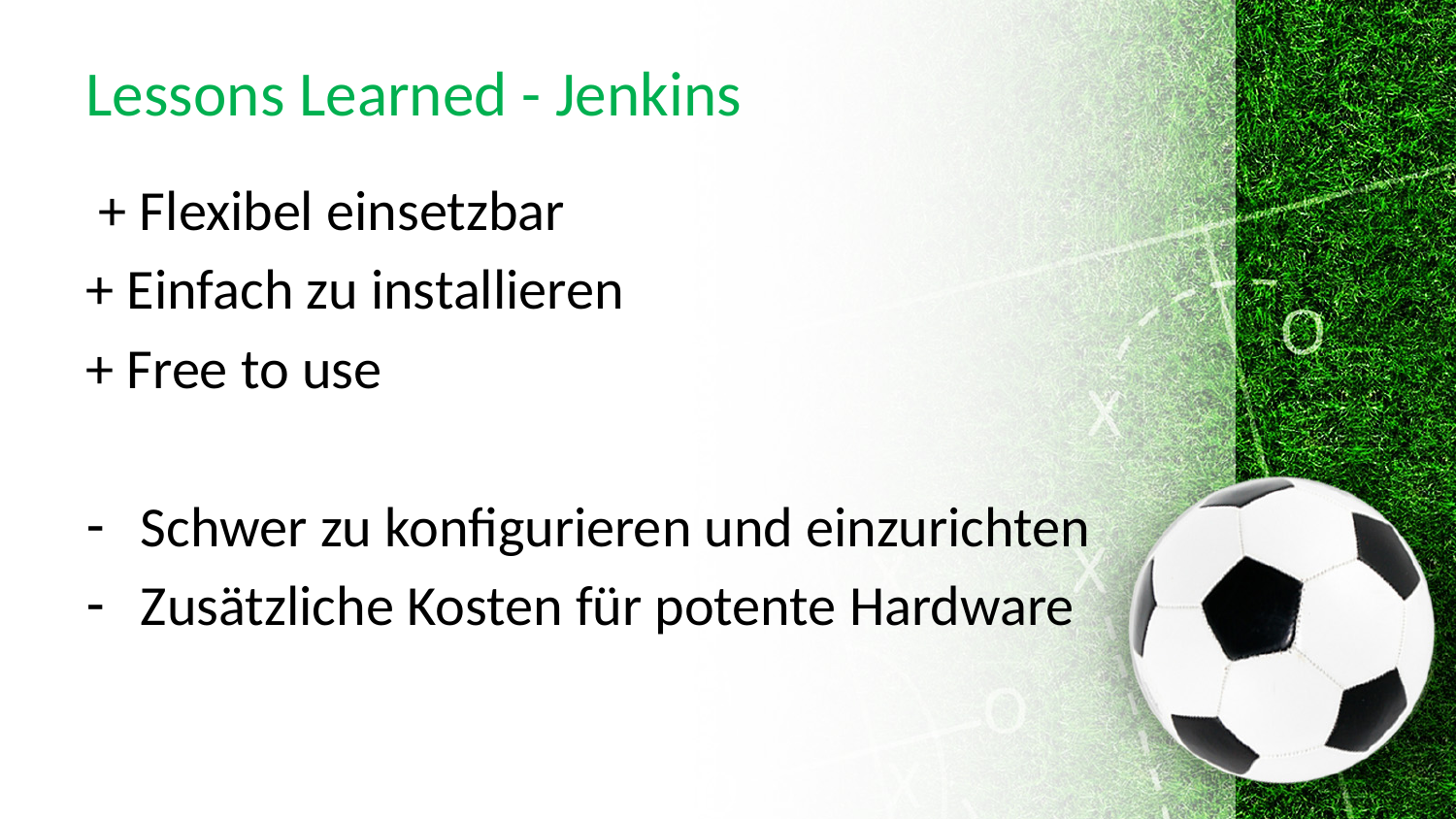

# Lessons Learned - Jenkins
 + Flexibel einsetzbar
+ Einfach zu installieren
+ Free to use

Schwer zu konfigurieren und einzurichten
Zusätzliche Kosten für potente Hardware